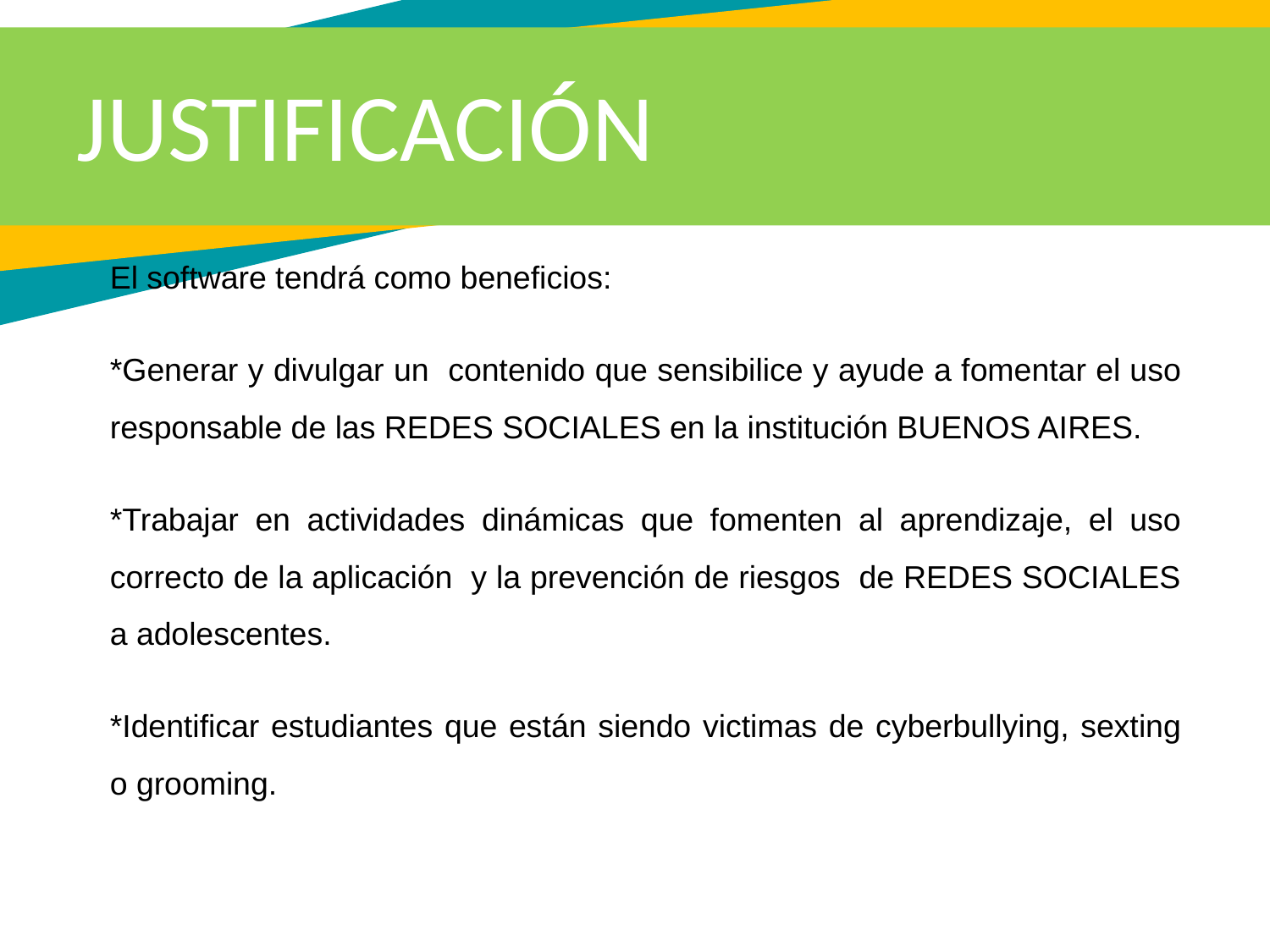

JUSTIFICACIÓN
El software tendrá como beneficios:
*Generar y divulgar un  contenido que sensibilice y ayude a fomentar el uso responsable de las REDES SOCIALES en la institución BUENOS AIRES.
*Trabajar en actividades dinámicas que fomenten al aprendizaje, el uso correcto de la aplicación  y la prevención de riesgos  de REDES SOCIALES a adolescentes.
*Identificar estudiantes que están siendo victimas de cyberbullying, sexting o grooming.